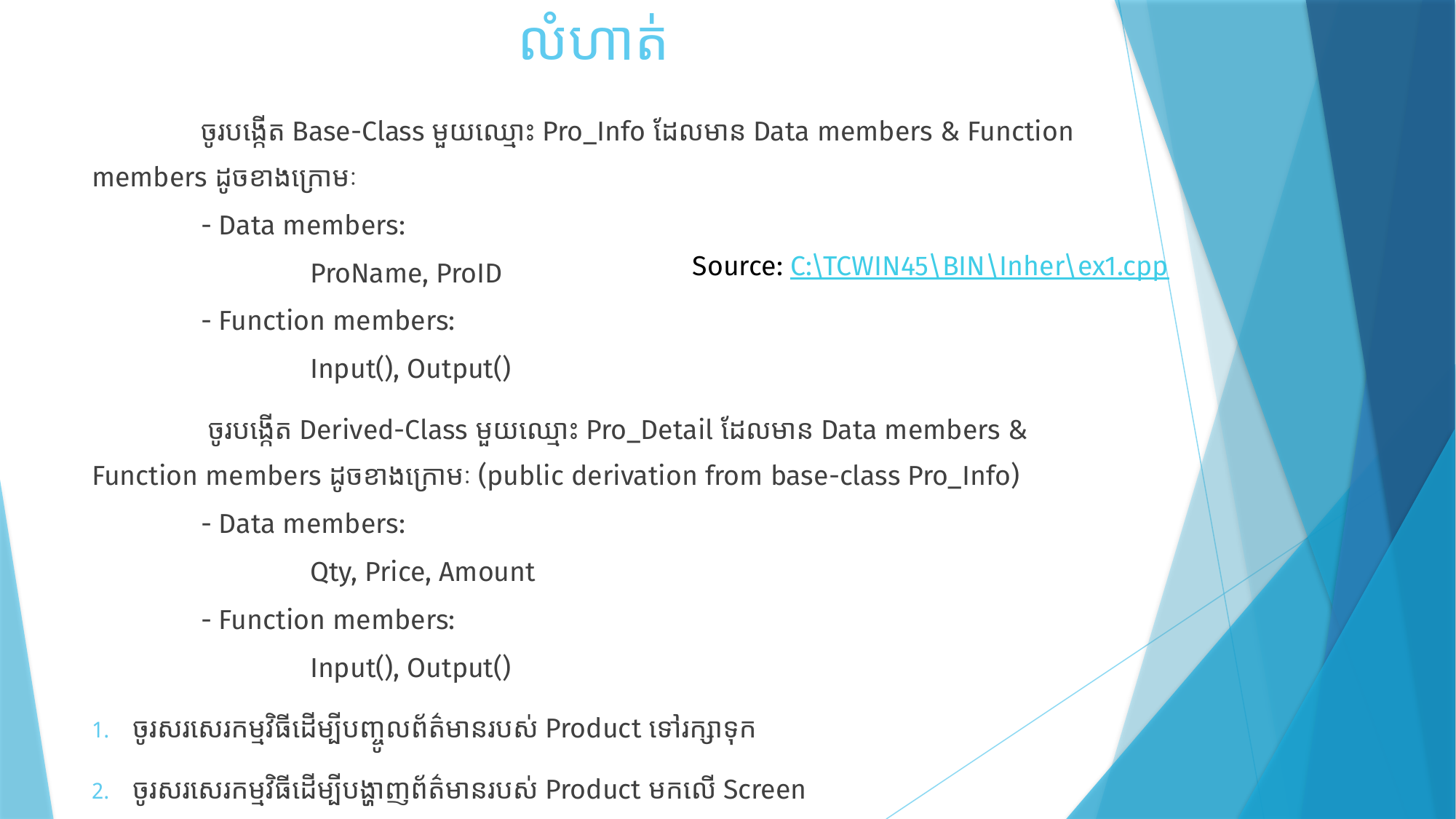

# លំហាត់
	ចូរបង្កើត Base-Class មួយឈ្មោះ Pro_Info ដែលមាន Data members & Function members ដូចខាងក្រោមៈ
	- Data members:
		ProName, ProID
	- Function members:
		Input(), Output()
	 ចូរបង្កើត Derived-Class មួយឈ្មោះ Pro_Detail ដែលមាន Data members & Function members ដូចខាងក្រោមៈ (public derivation from base-class Pro_Info)
	- Data members:
		Qty, Price, Amount
	- Function members:
		Input(), Output()
ចូរសរសេរកម្មវិធីដើម្បីបញ្ចូលព័ត៌មានរបស់ Product ទៅរក្សាទុក
ចូរសរសេរកម្មវិធីដើម្បីបង្ហាញព័ត៌មានរបស់ Product មកលើ Screen
Source: C:\TCWIN45\BIN\Inher\ex1.cpp